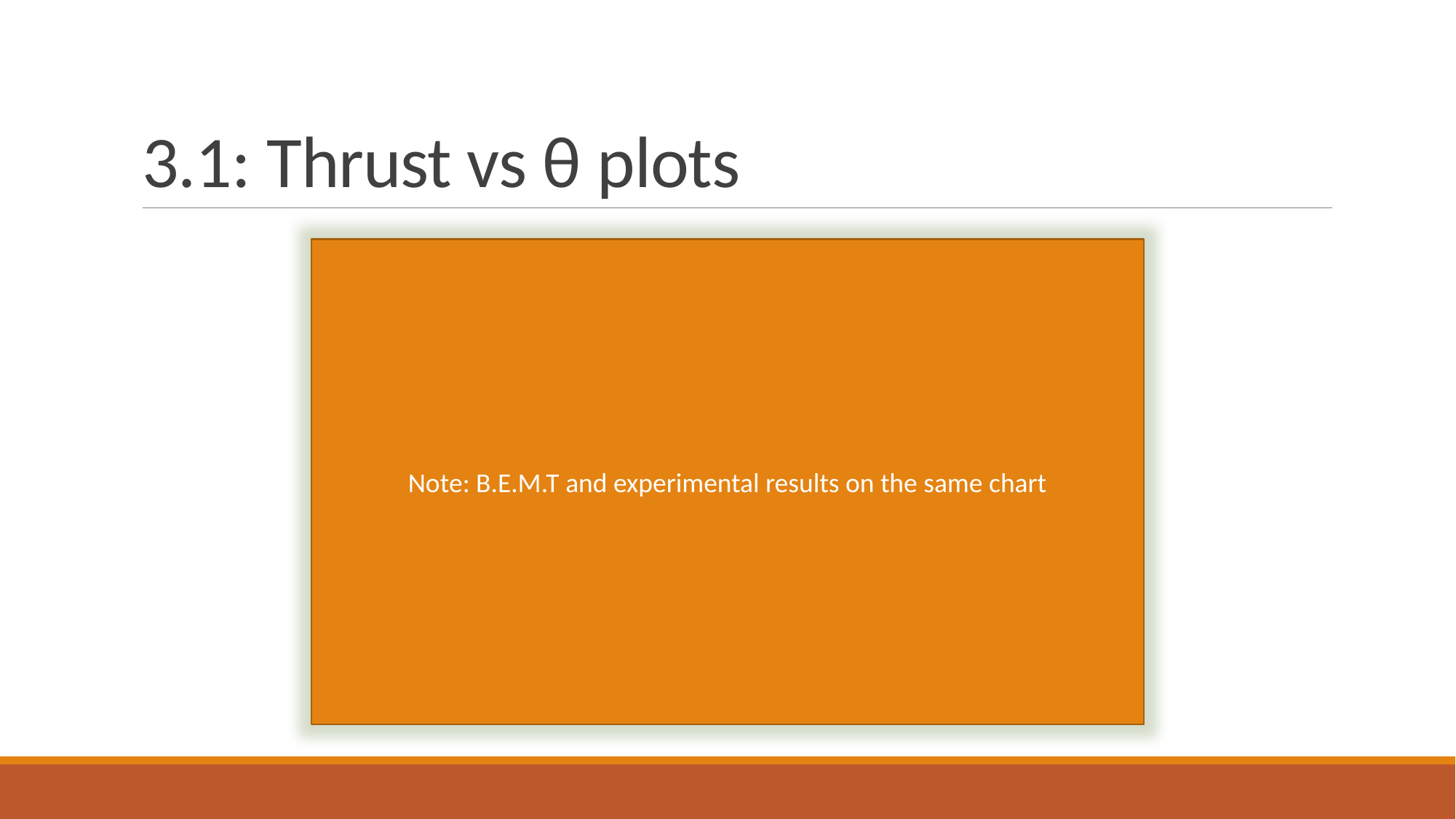

# 3.1: Thrust vs θ plots
Note: B.E.M.T and experimental results on the same chart